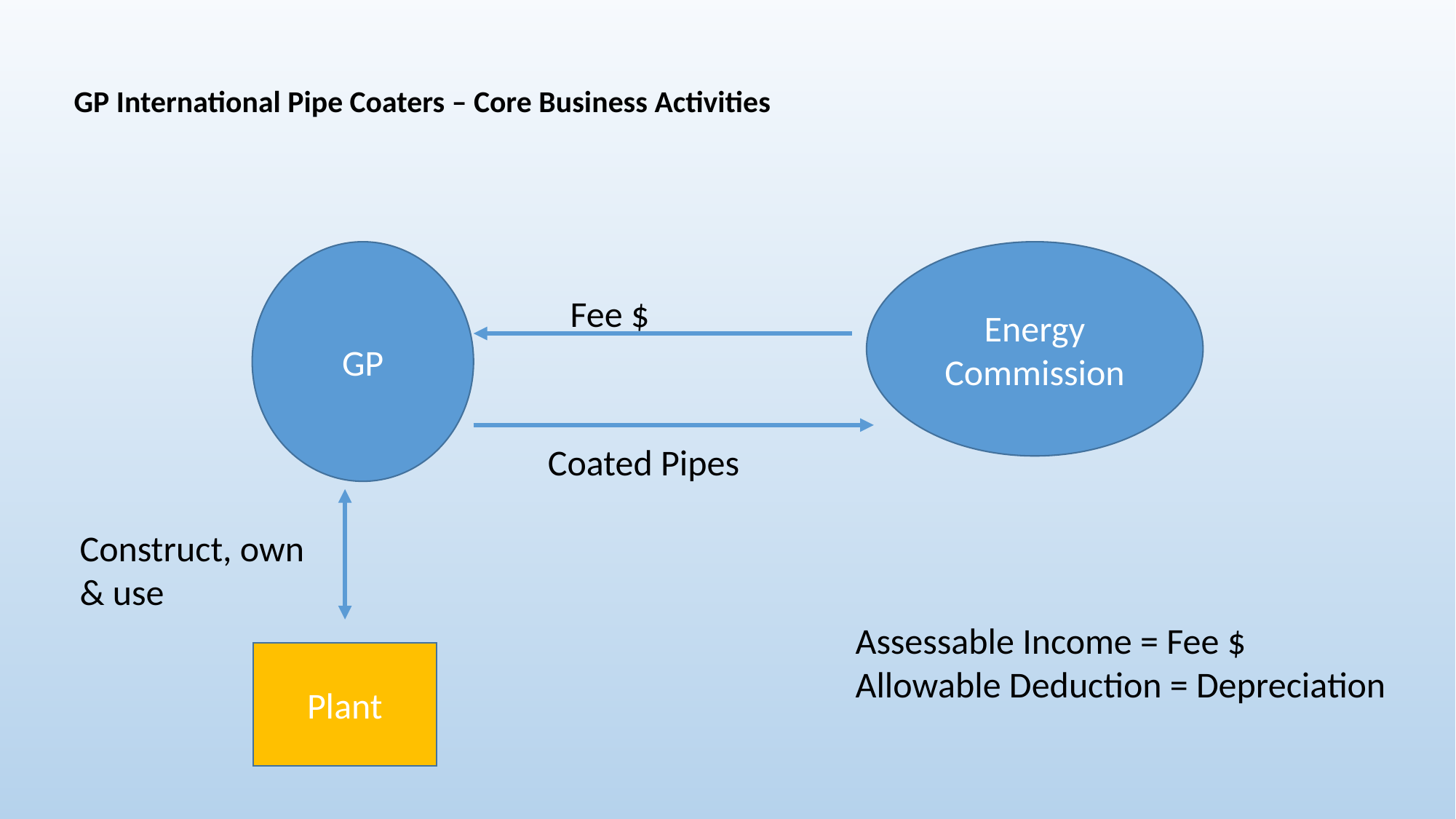

GP International Pipe Coaters – Core Business Activities
GP
Energy Commission
Fee $
Coated Pipes
Construct, own
& use
Assessable Income = Fee $
Allowable Deduction = Depreciation
Plant